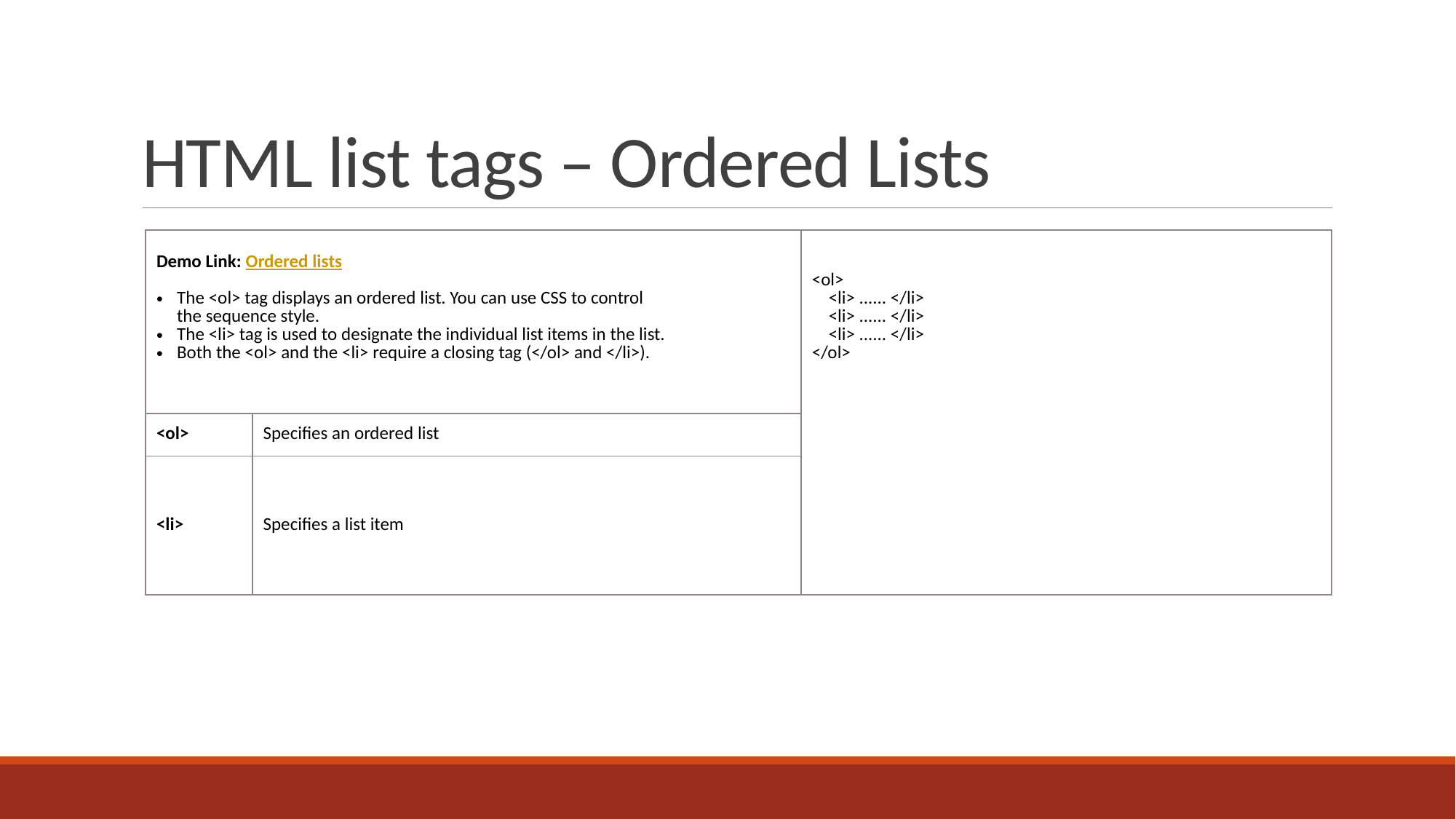

# HTML list tags – Ordered Lists
| Demo Link: Ordered lists The <ol> tag displays an ordered list. You can use CSS to control the sequence style. The <li> tag is used to designate the individual list items in the list. Both the <ol> and the <li> require a closing tag (</ol> and </li>). |  | <ol> <li> ...... </li> <li> ...... </li> <li> ...... </li> </ol> |
| --- | --- | --- |
| <ol> | Specifies an ordered list |  |
| <li> | Specifies a list item |  |